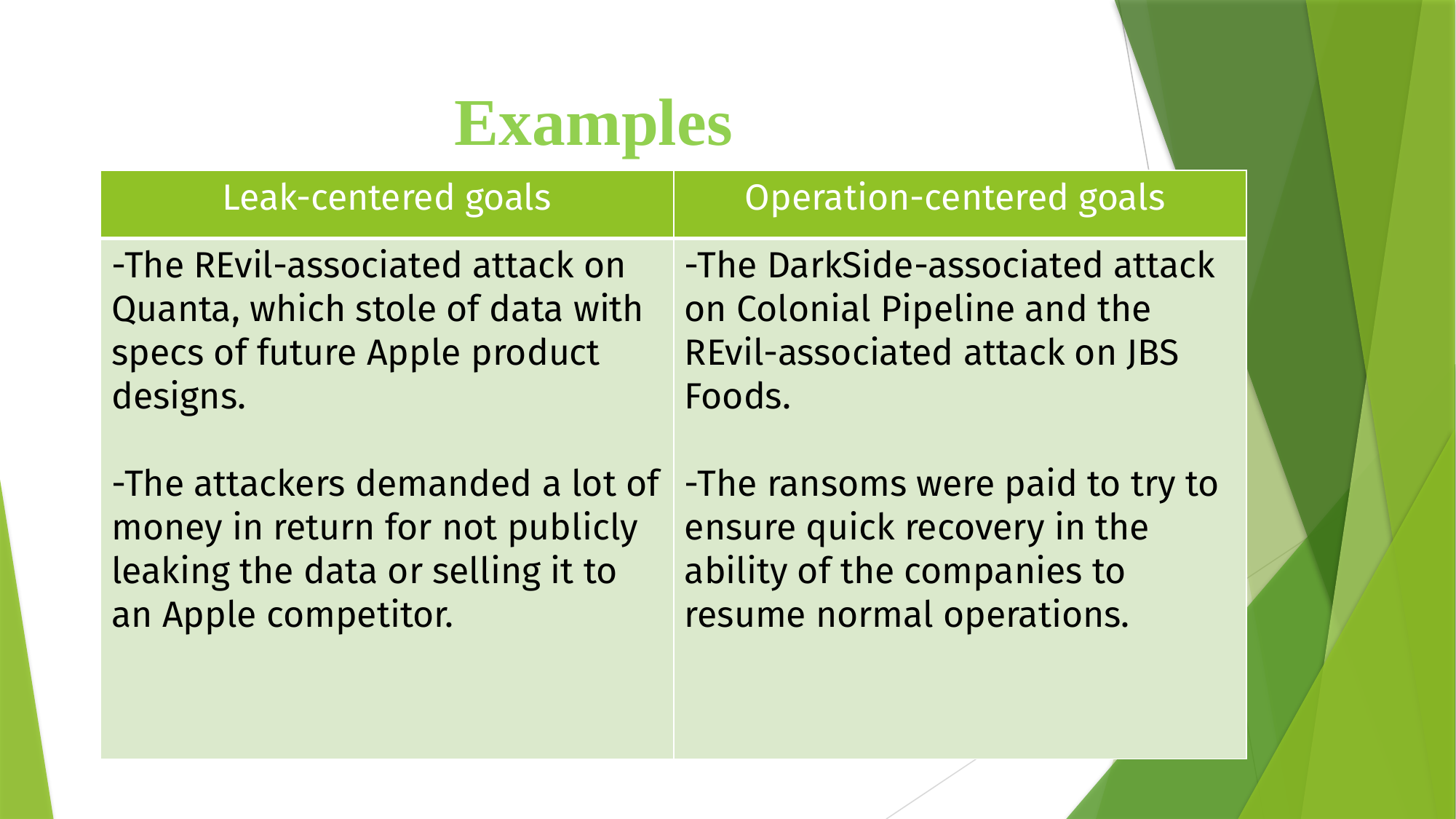

# Examples
| Leak-centered goals | Operation-centered goals |
| --- | --- |
| -The REvil-associated attack on Quanta, which stole of data with specs of future Apple product designs. -The attackers demanded a lot of money in return for not publicly leaking the data or selling it to an Apple competitor. | -The DarkSide-associated attack on Colonial Pipeline and the REvil-associated attack on JBS Foods. -The ransoms were paid to try to ensure quick recovery in the ability of the companies to resume normal operations. |